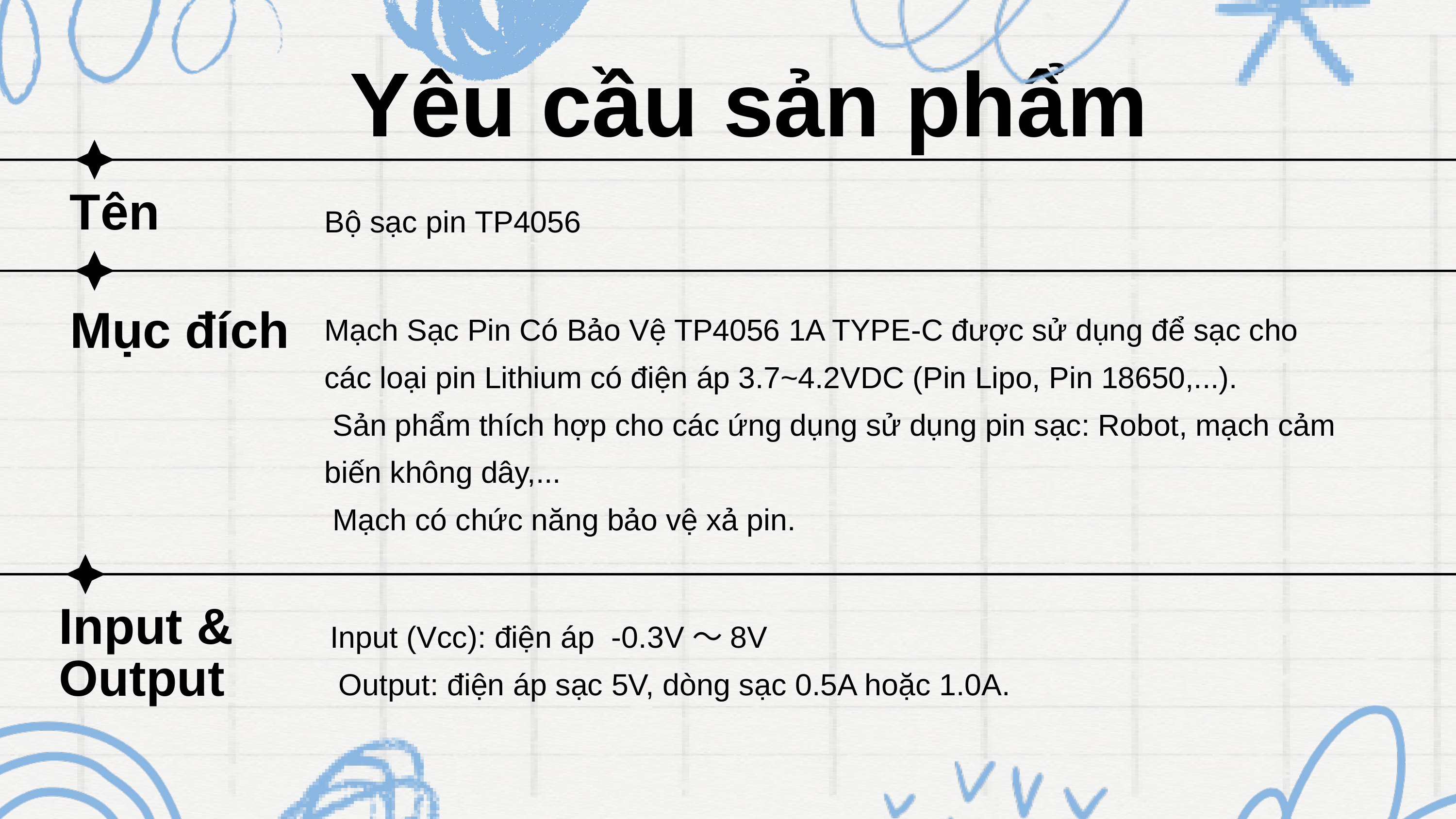

Yêu cầu sản phẩm

     Tên
Bộ sạc pin TP4056

Mạch Sạc Pin Có Bảo Vệ TP4056 1A TYPE-C được sử dụng để sạc cho các loại pin Lithium có điện áp 3.7~4.2VDC (Pin Lipo, Pin 18650,...).
 Sản phẩm thích hợp cho các ứng dụng sử dụng pin sạc: Robot, mạch cảm biến không dây,...
 Mạch có chức năng bảo vệ xả pin.

 Mục đích

Input & Output
Input (Vcc): điện áp  -0.3V～8V
 Output: điện áp sạc 5V, dòng sạc 0.5A hoặc 1.0A.